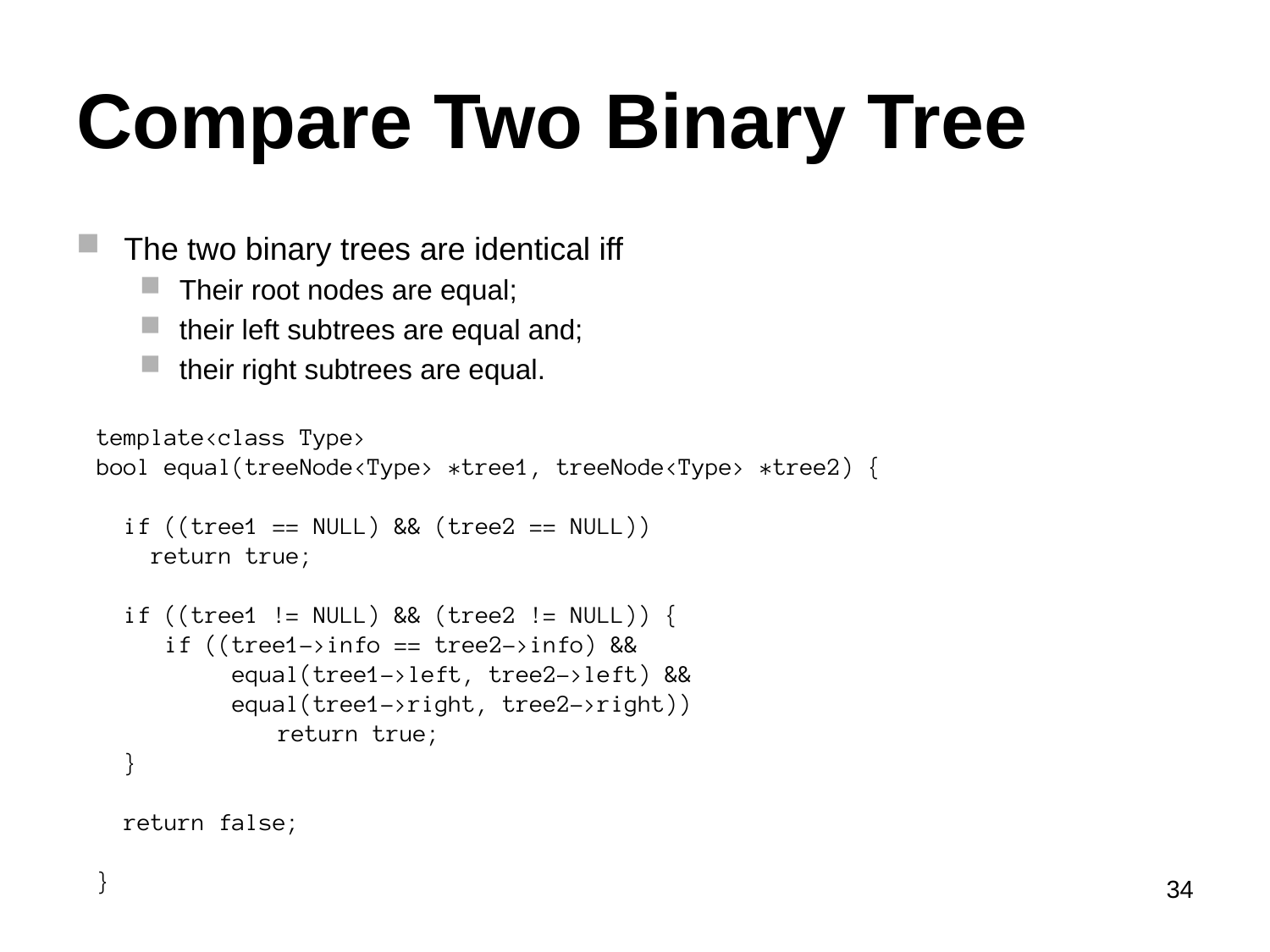

# Compare Two Binary Tree
The two binary trees are identical iff
Their root nodes are equal;
their left subtrees are equal and;
their right subtrees are equal.
template<class Type>
bool equal(treeNode<Type> *tree1, treeNode<Type> *tree2) {

  if ((tree1 == NULL) && (tree2 == NULL))
    return true;

  if ((tree1 != NULL) && (tree2 != NULL)) {
     if ((tree1->info == tree2->info) &&
          equal(tree1->left, tree2->left) &&
          equal(tree1->right, tree2->right))
	    return true;
  }

  return false;

}
34